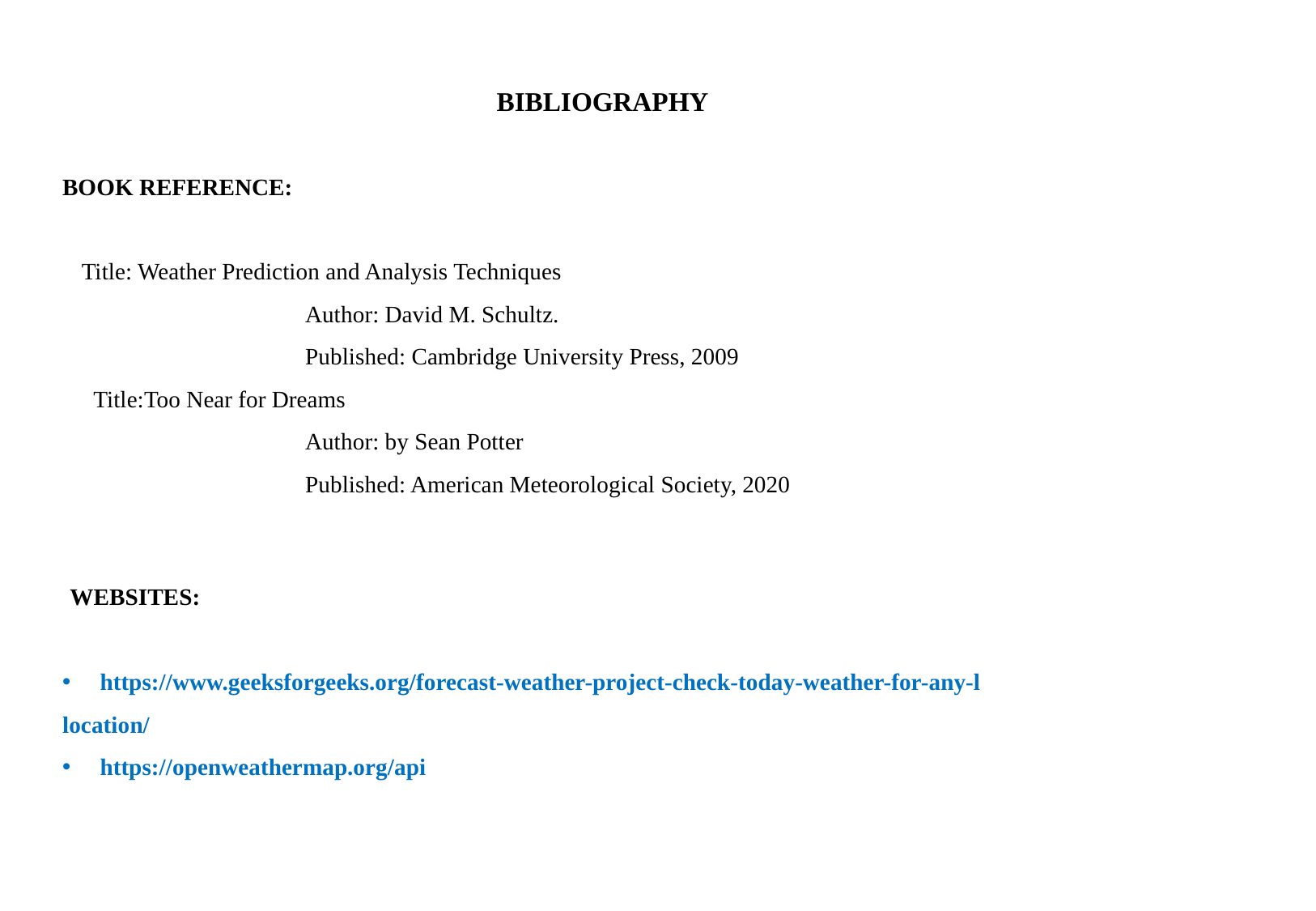

# BIBLIOGRAPHY

BOOK REFERENCE:

  Title: Weather Prediction and Analysis Techniques
		Author: David M. Schultz.
		Published: Cambridge University Press, 2009
    Title:Too Near for Dreams
		Author: by Sean Potter
		Published: American Meteorological Society, 2020

WEBSITES:

     https://www.geeksforgeeks.org/forecast-weather-project-check-today-weather-for-any-l                   	location/
     https://openweathermap.org/api